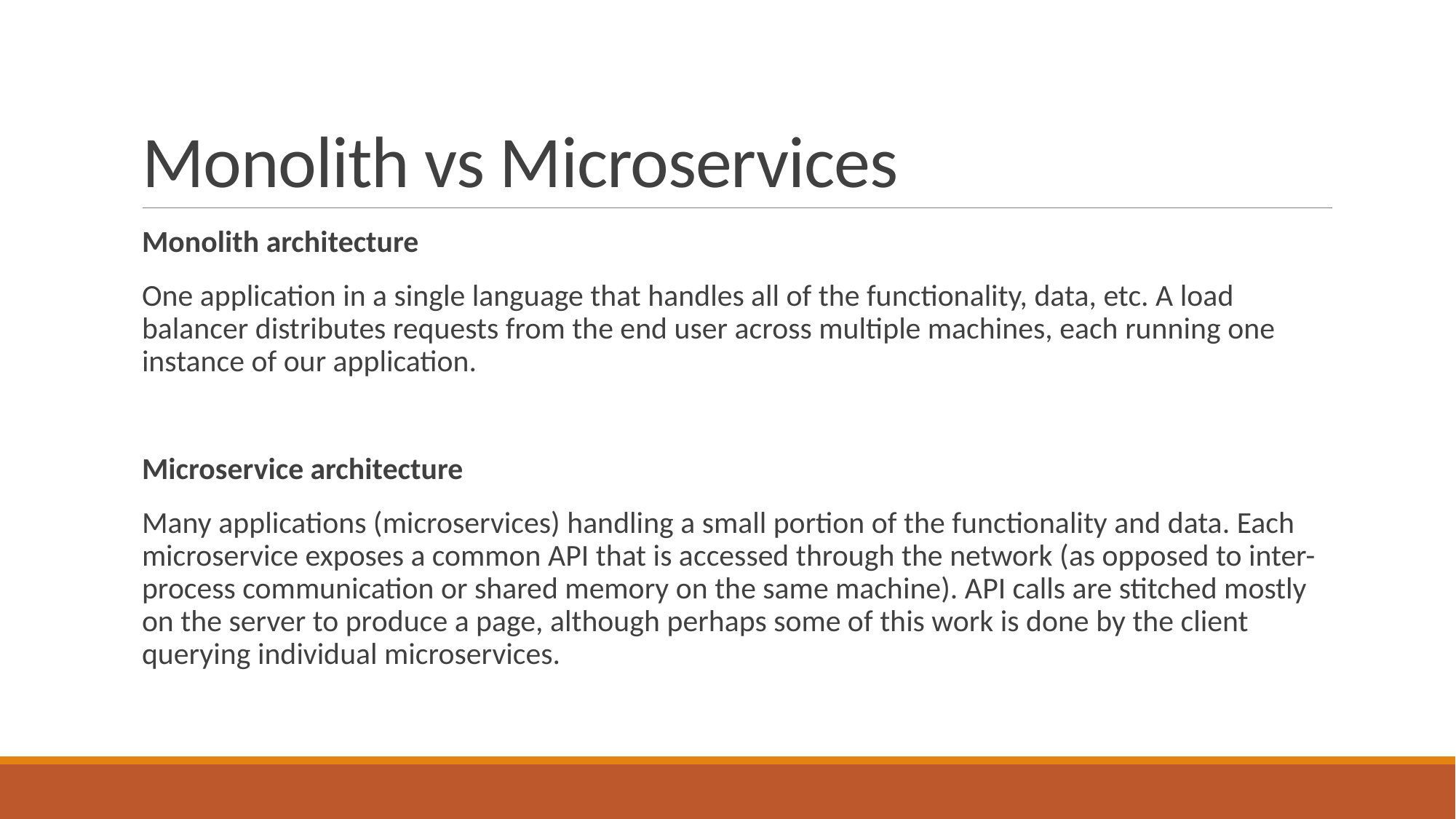

# Monolith vs Microservices
Monolith architecture
One application in a single language that handles all of the functionality, data, etc. A load balancer distributes requests from the end user across multiple machines, each running one instance of our application.

Microservice architecture
Many applications (microservices) handling a small portion of the functionality and data. Each microservice exposes a common API that is accessed through the network (as opposed to inter-process communication or shared memory on the same machine). API calls are stitched mostly on the server to produce a page, although perhaps some of this work is done by the client querying individual microservices.